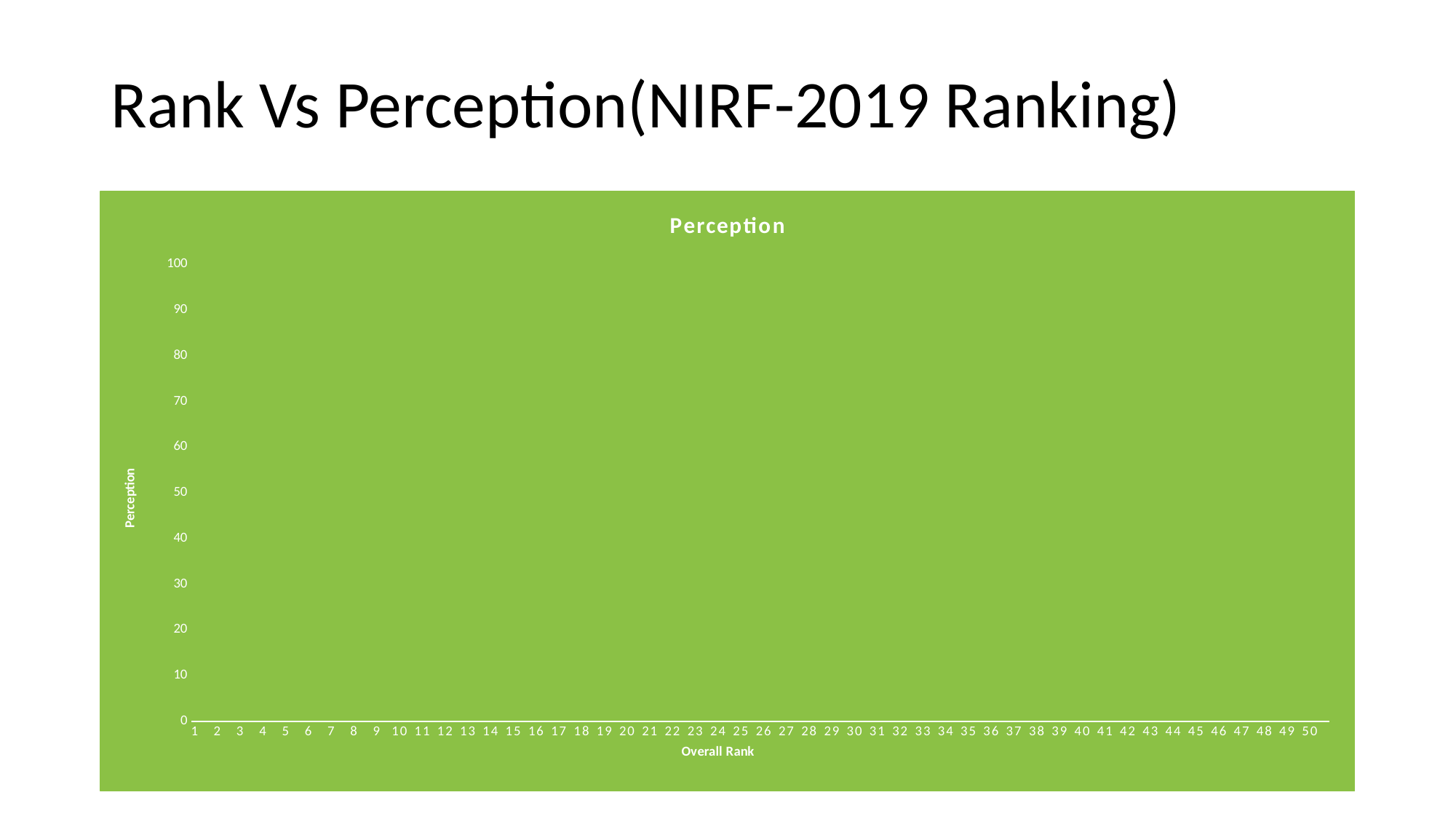

# Rank Vs Perception(NIRF-2019 Ranking)

[unsupported chart]